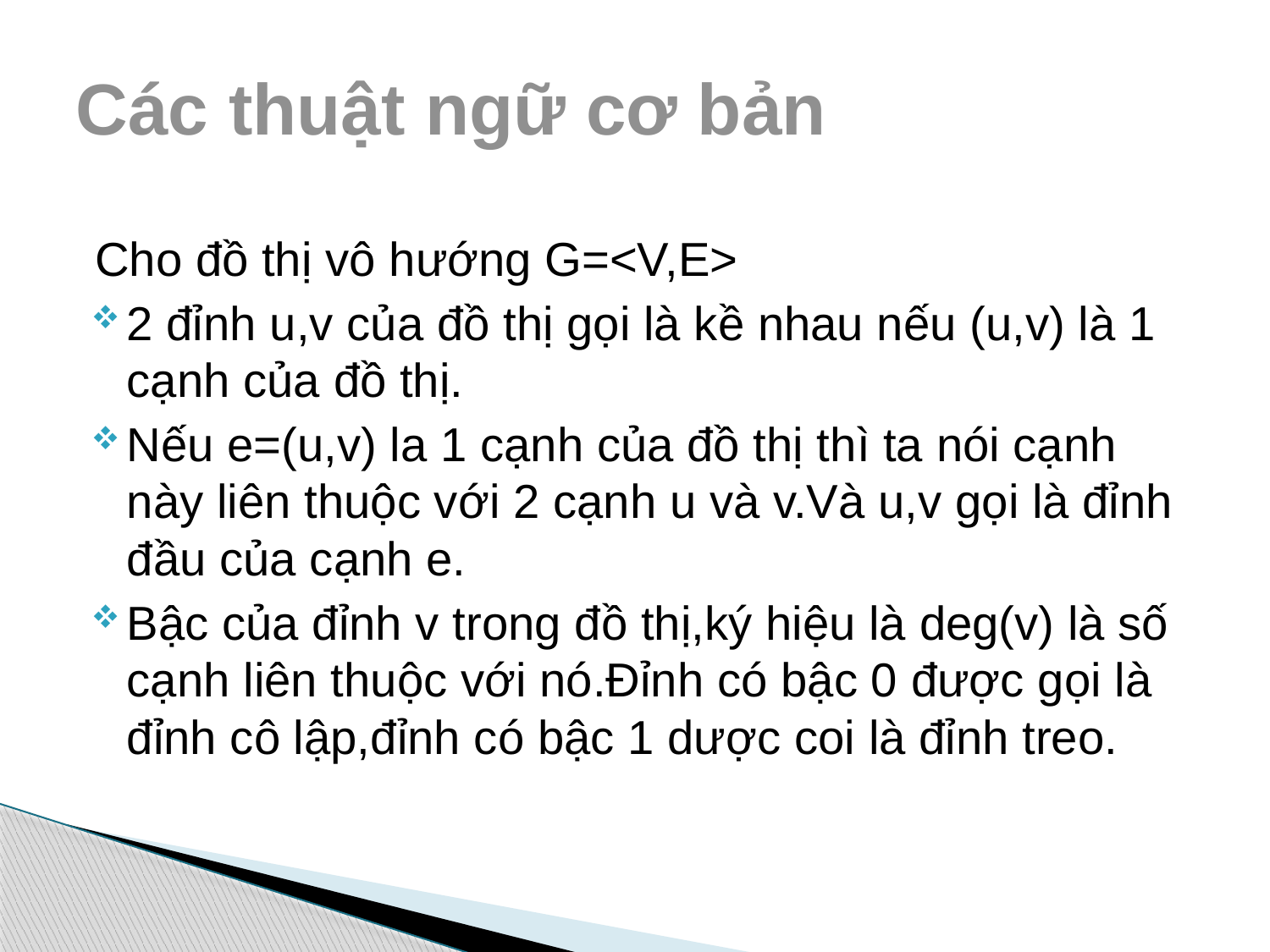

# Các thuật ngữ cơ bản
Cho đồ thị vô hướng G=<V,E>
2 đỉnh u,v của đồ thị gọi là kề nhau nếu (u,v) là 1 cạnh của đồ thị.
Nếu e=(u,v) la 1 cạnh của đồ thị thì ta nói cạnh này liên thuộc với 2 cạnh u và v.Và u,v gọi là đỉnh đầu của cạnh e.
Bậc của đỉnh v trong đồ thị,ký hiệu là deg(v) là số cạnh liên thuộc với nó.Đỉnh có bậc 0 được gọi là đỉnh cô lập,đỉnh có bậc 1 dược coi là đỉnh treo.